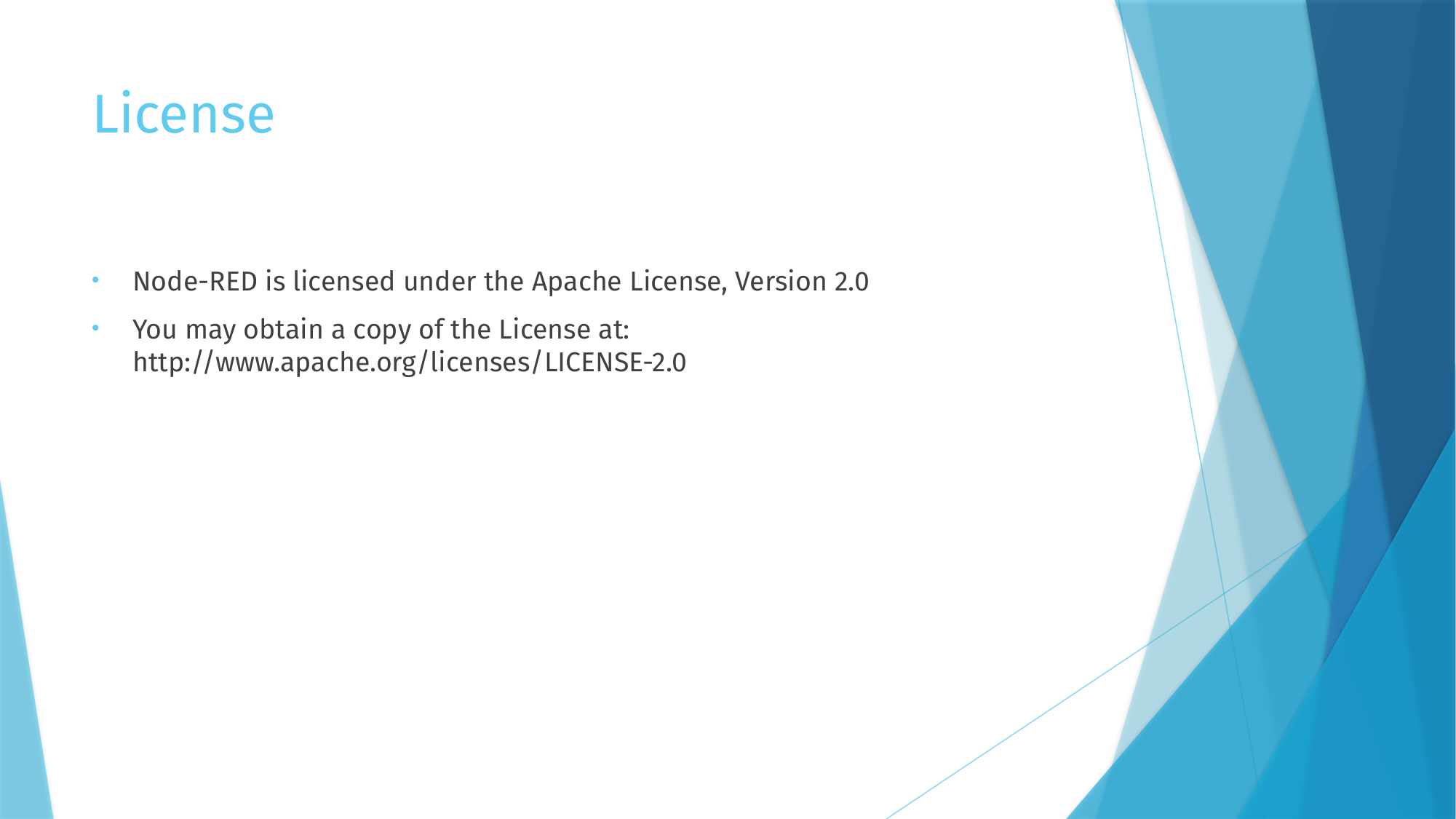

# License
Node-RED is licensed under the Apache License, Version 2.0
You may obtain a copy of the License at: http://www.apache.org/licenses/LICENSE-2.0